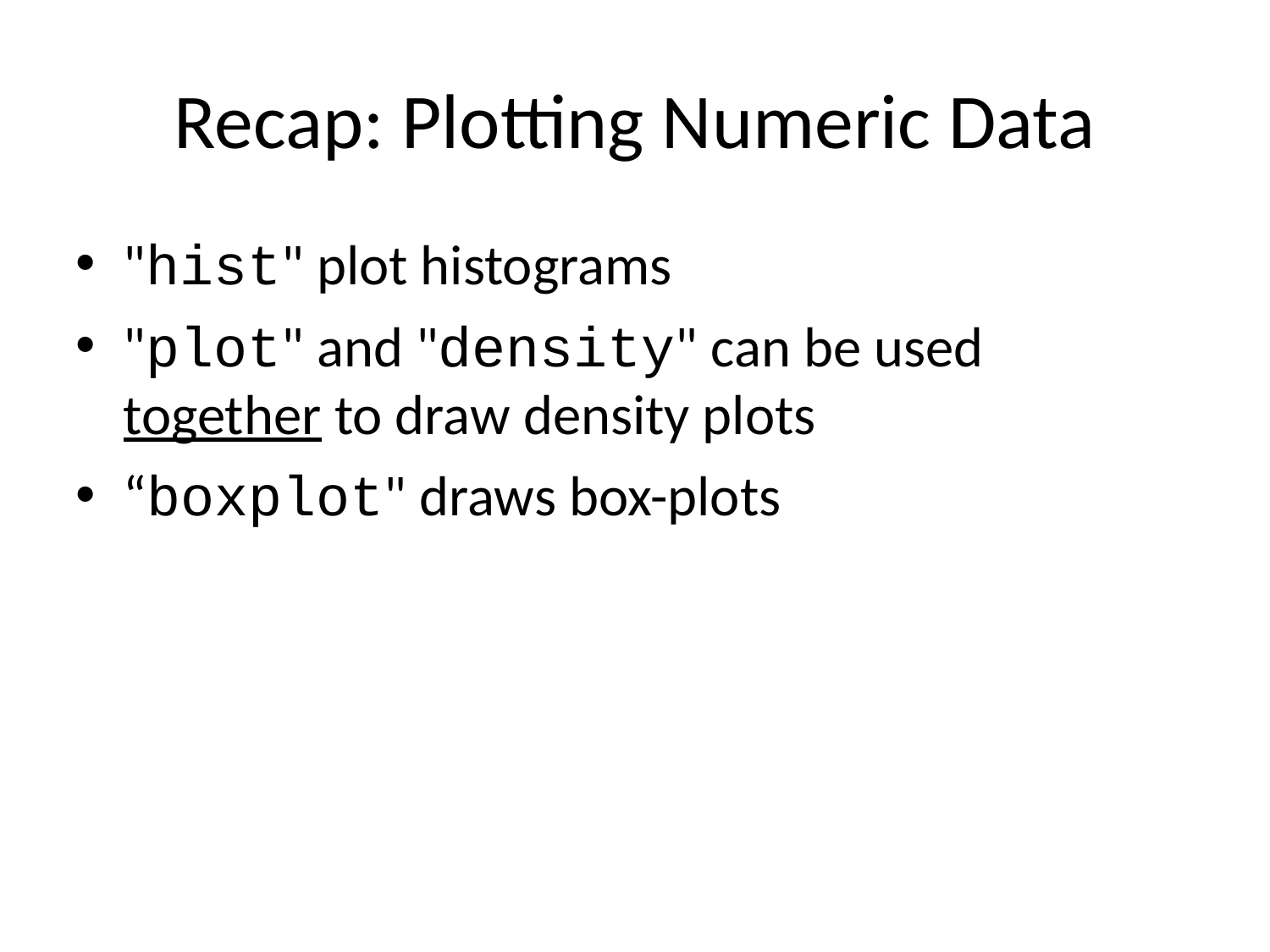

Recap: Plotting Numeric Data
"hist" plot histograms
"plot" and "density" can be used together to draw density plots
“boxplot" draws box-plots